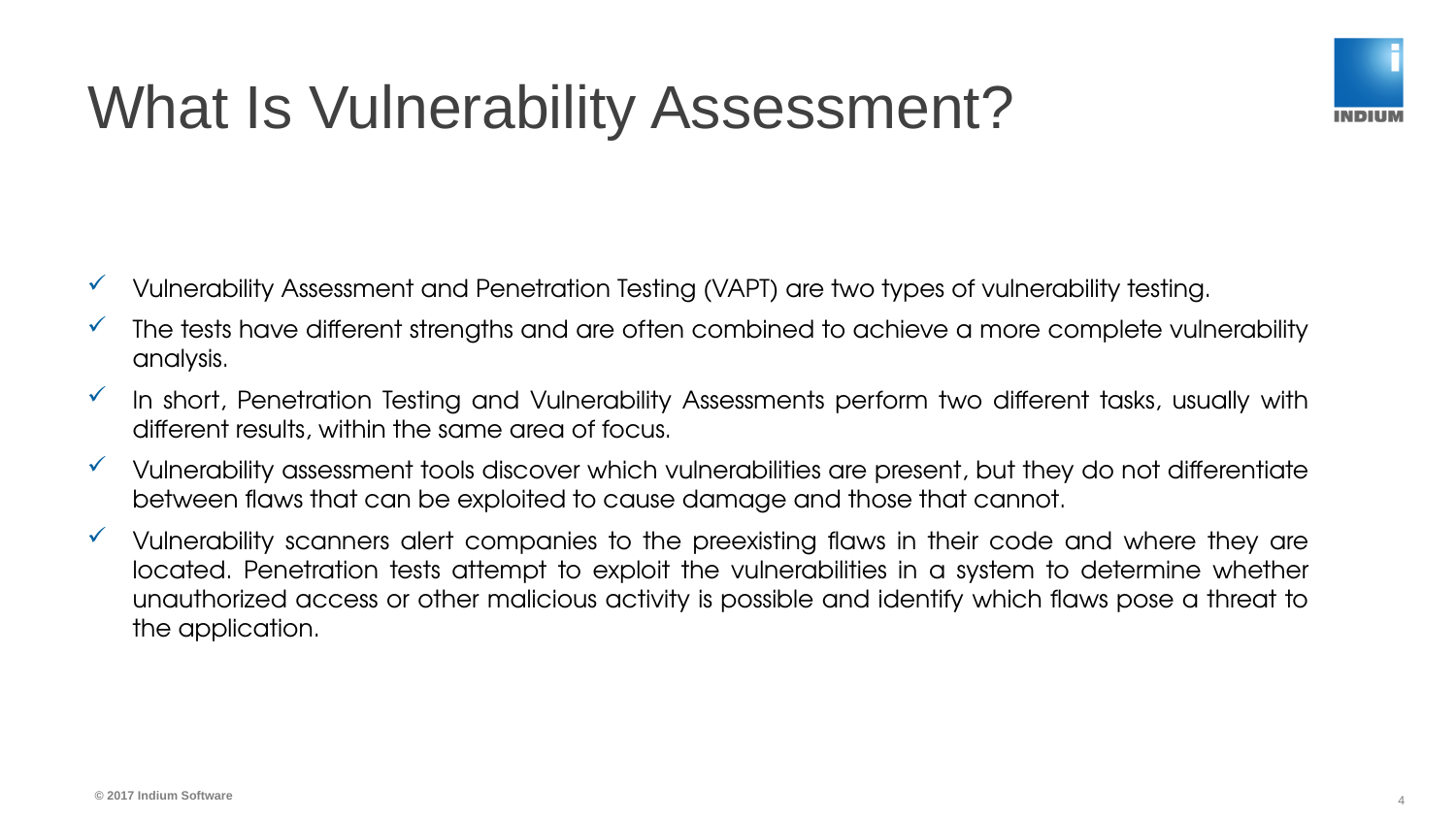

# What Is Vulnerability Assessment?
Vulnerability Assessment and Penetration Testing (VAPT) are two types of vulnerability testing.
The tests have different strengths and are often combined to achieve a more complete vulnerability analysis.
In short, Penetration Testing and Vulnerability Assessments perform two different tasks, usually with different results, within the same area of focus.
Vulnerability assessment tools discover which vulnerabilities are present, but they do not differentiate between flaws that can be exploited to cause damage and those that cannot.
Vulnerability scanners alert companies to the preexisting flaws in their code and where they are located. Penetration tests attempt to exploit the vulnerabilities in a system to determine whether unauthorized access or other malicious activity is possible and identify which flaws pose a threat to the application.
© 2017 Indium Software
4